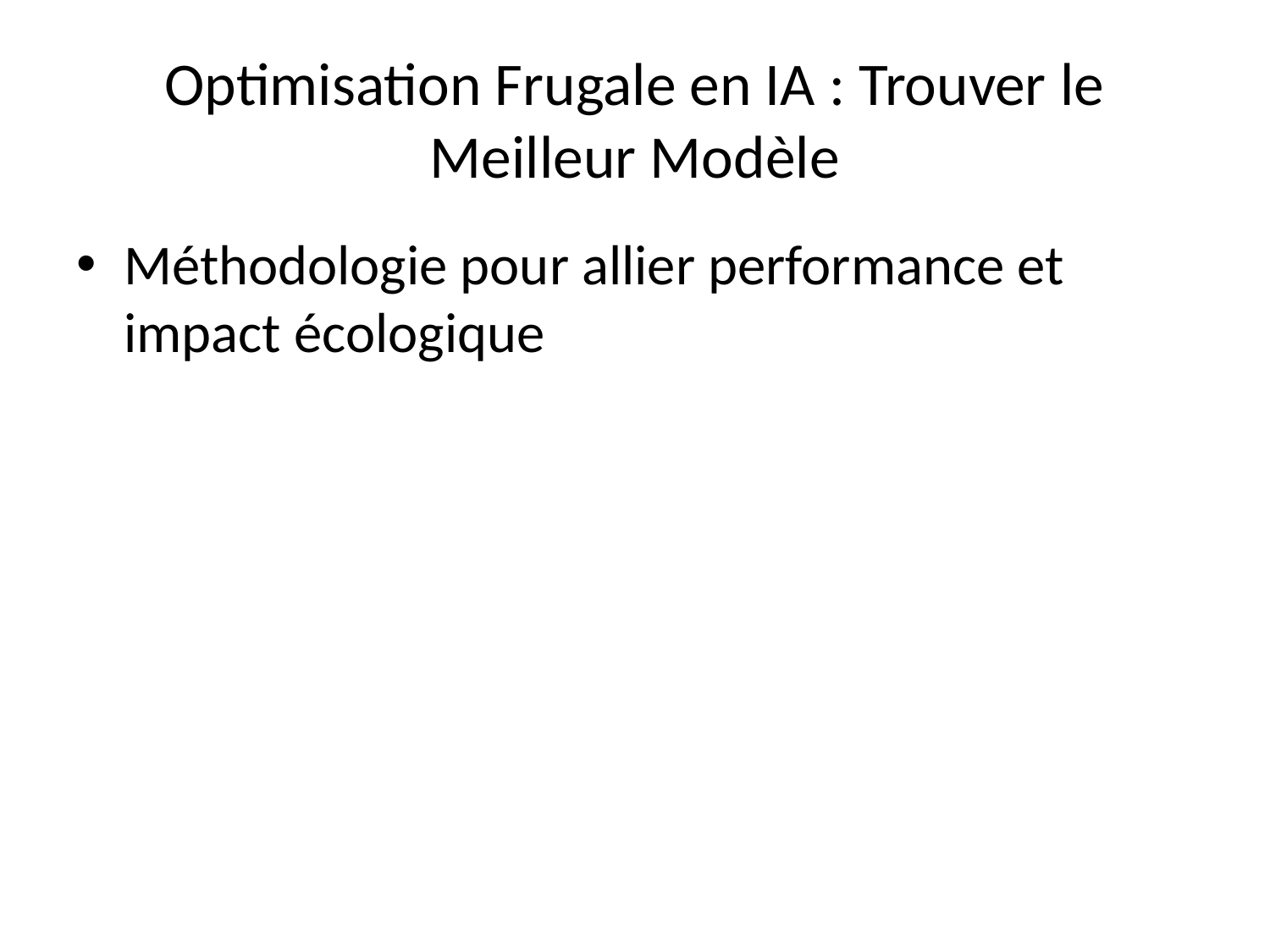

# Optimisation Frugale en IA : Trouver le Meilleur Modèle
Méthodologie pour allier performance et impact écologique